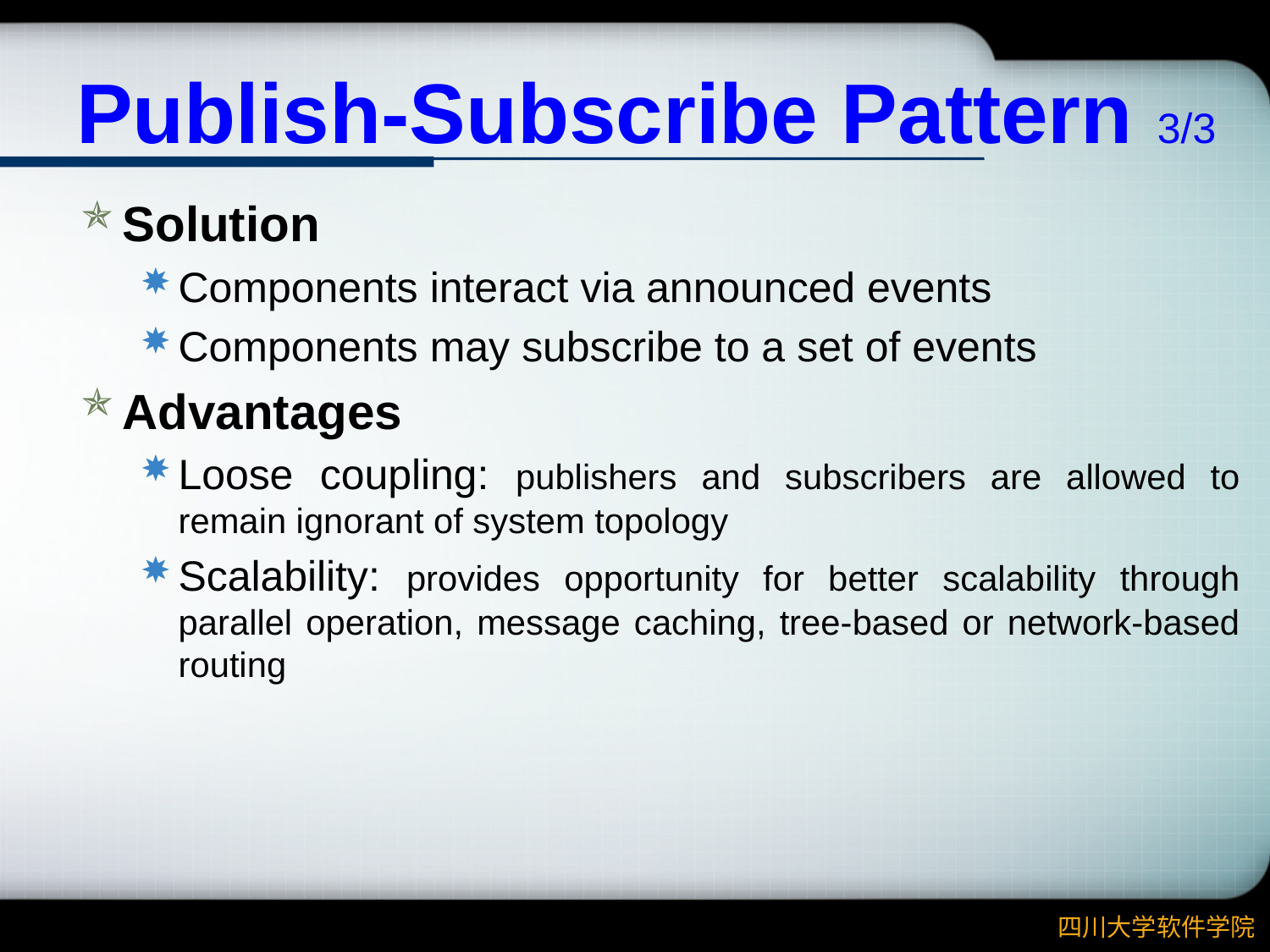

# Publish-Subscribe Pattern 3/3
Solution
Components interact via announced events
Components may subscribe to a set of events
Advantages
Loose coupling: publishers and subscribers are allowed to remain ignorant of system topology
Scalability: provides opportunity for better scalability through parallel operation, message caching, tree-based or network-based routing